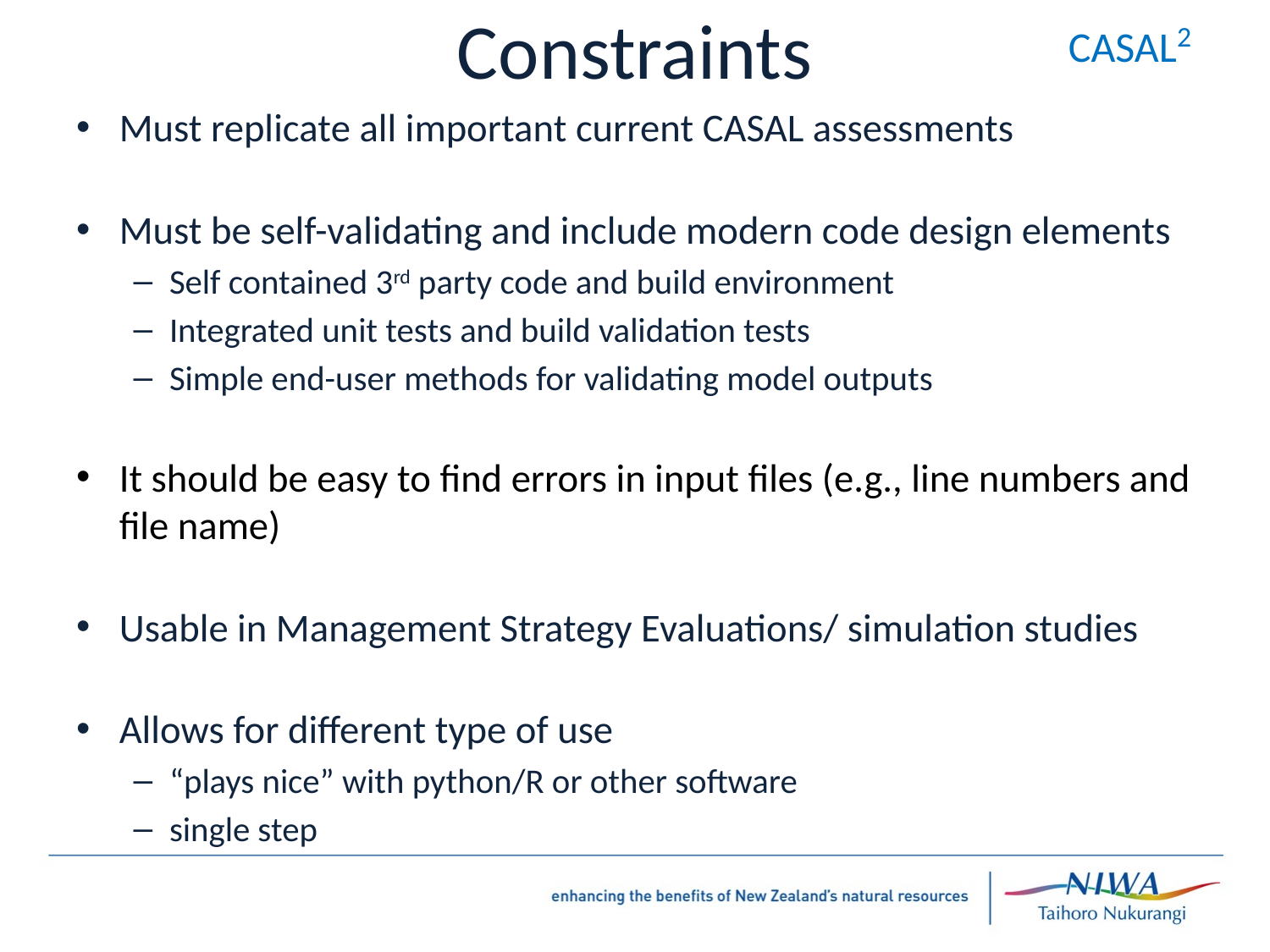

# Constraints
CASAL2
Must replicate all important current CASAL assessments

Must be self-validating and include modern code design elements
Self contained 3rd party code and build environment
Integrated unit tests and build validation tests
Simple end-user methods for validating model outputs

It should be easy to find errors in input files (e.g., line numbers and file name)

Usable in Management Strategy Evaluations/ simulation studies

Allows for different type of use
“plays nice” with python/R or other software
single step